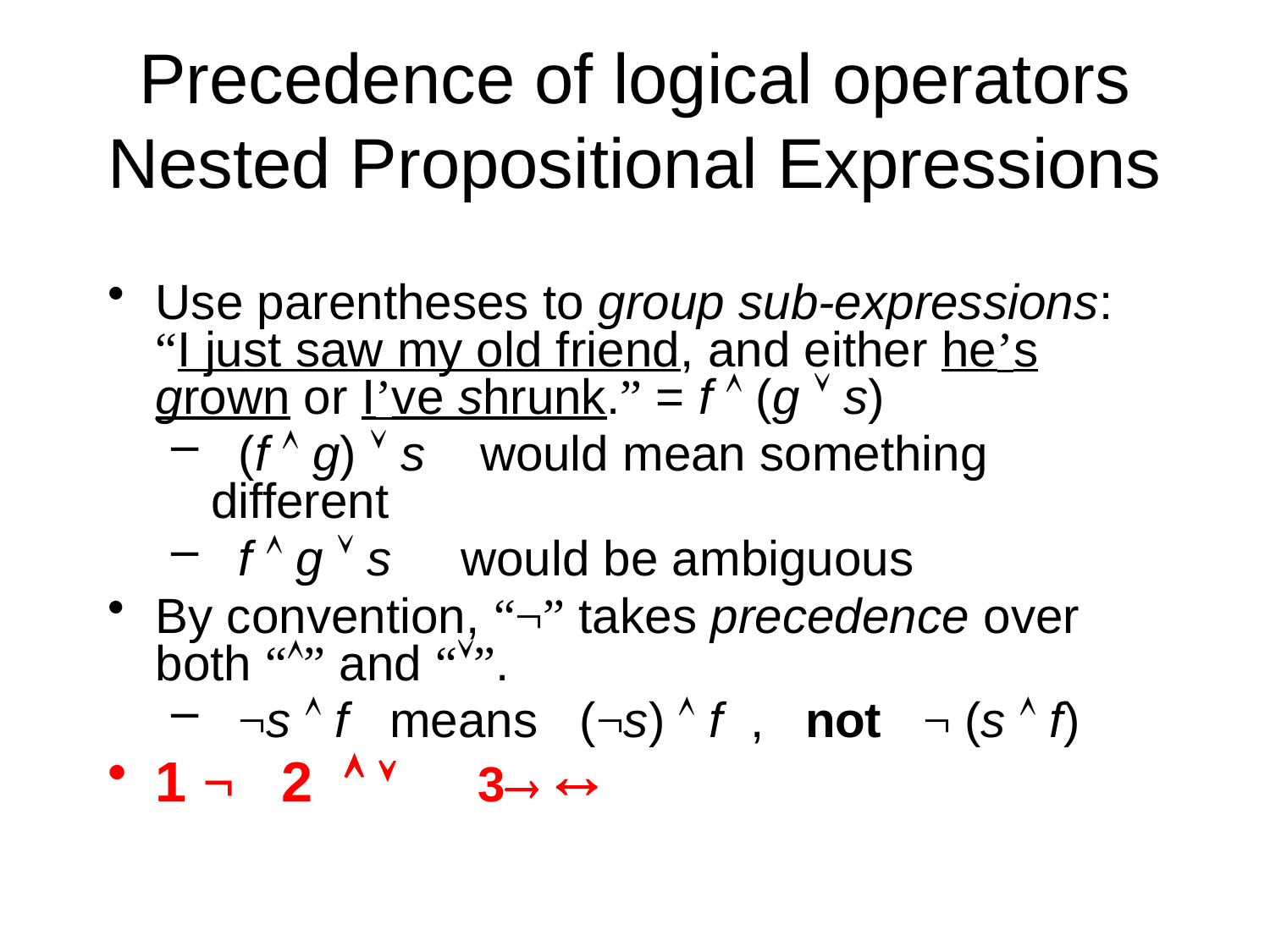

# Precedence of logical operators Nested Propositional Expressions
Use parentheses to group sub-expressions:
“I just saw my old friend, and either he’s grown or I’ve shrunk.” = f ∧ (g ∨ s)
  (f ∧ g) ∨ s    would mean something different
  f ∧ g ∨ s     would be ambiguous
By convention, “¬” takes precedence over both “∧” and “∨”.
  ¬s ∧ f   means   (¬s) ∧ f  ,   not   ¬ (s ∧ f)
1 ¬   2  ∧ ∨      3→ ↔
48